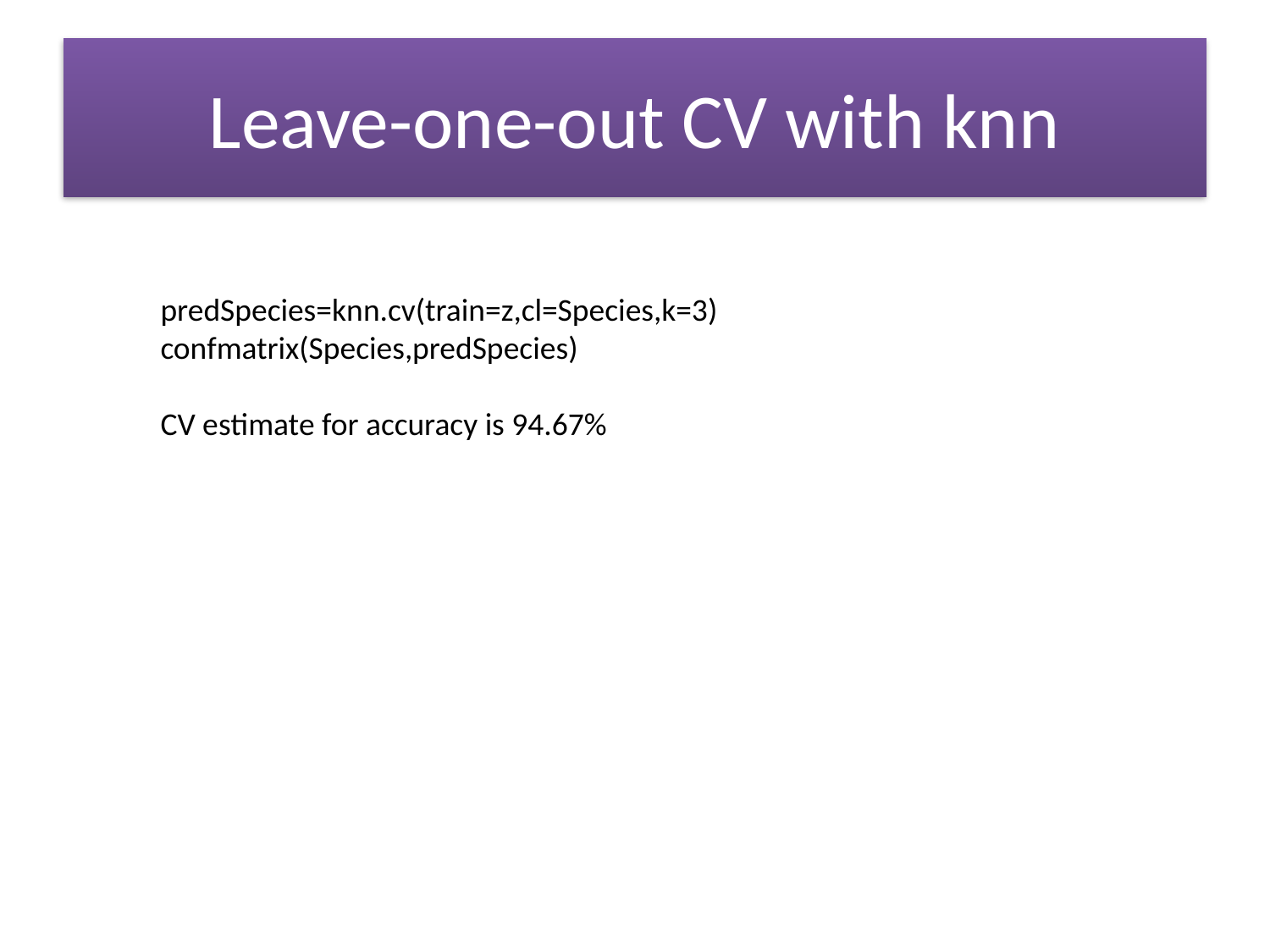

# Leave-one-out CV with knn
predSpecies=knn.cv(train=z,cl=Species,k=3)
confmatrix(Species,predSpecies)

CV estimate for accuracy is 94.67%